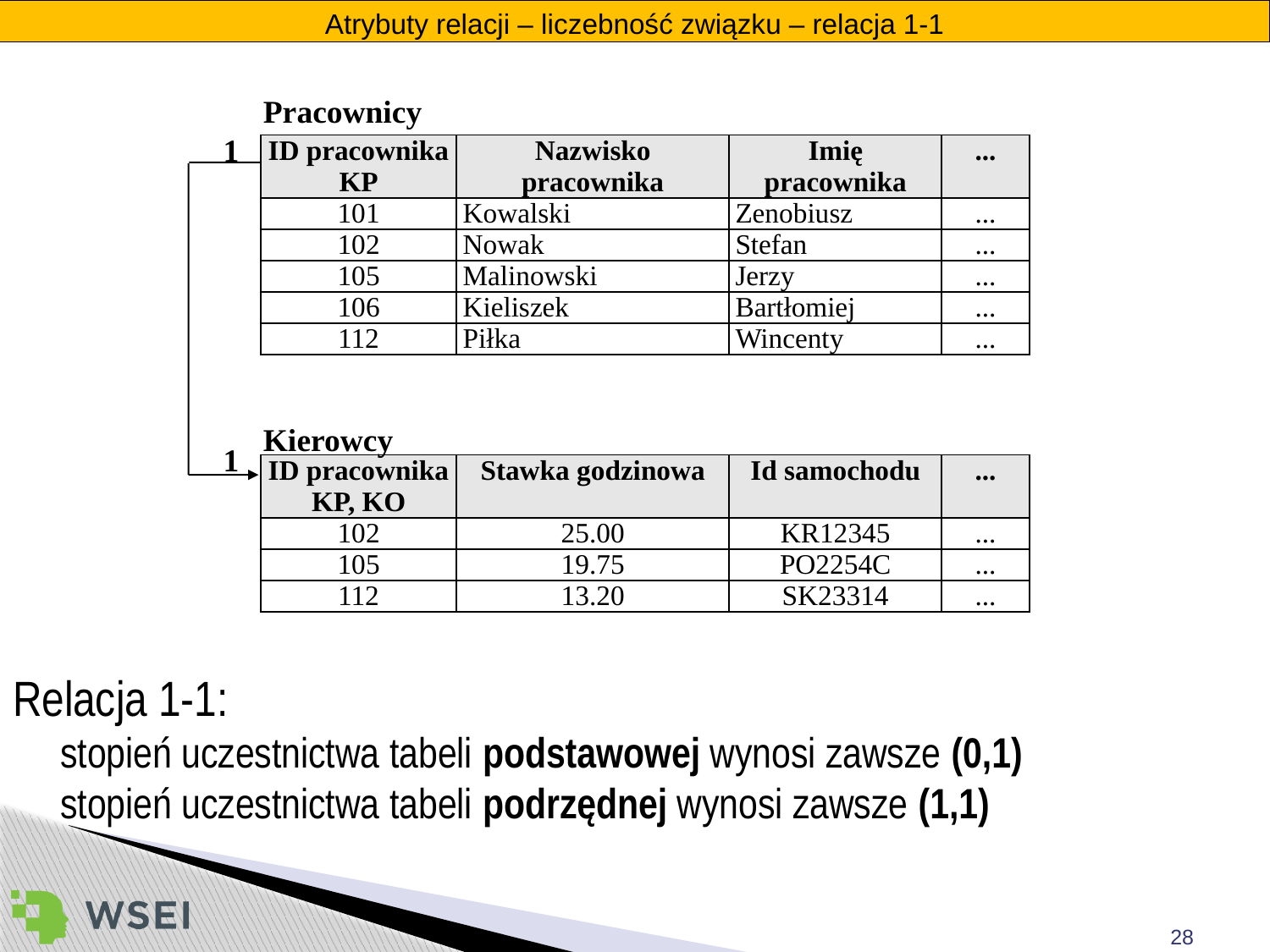

Atrybuty relacji – liczebność związku – relacja 1-1
Pracownicy
1
| ID pracownika KP | Nazwisko pracownika | Imię pracownika | ... |
| --- | --- | --- | --- |
| 101 | Kowalski | Zenobiusz | ... |
| 102 | Nowak | Stefan | ... |
| 105 | Malinowski | Jerzy | ... |
| 106 | Kieliszek | Bartłomiej | ... |
| 112 | Piłka | Wincenty | ... |

Kierowcy
1
| ID pracownika KP, KO | Stawka godzinowa | Id samochodu | ... |
| --- | --- | --- | --- |
| 102 | 25.00 | KR12345 | ... |
| 105 | 19.75 | PO2254C | ... |
| 112 | 13.20 | SK23314 | ... |

Relacja 1-1:
stopień uczestnictwa tabeli podstawowej wynosi zawsze (0,1)
stopień uczestnictwa tabeli podrzędnej wynosi zawsze (1,1)
28